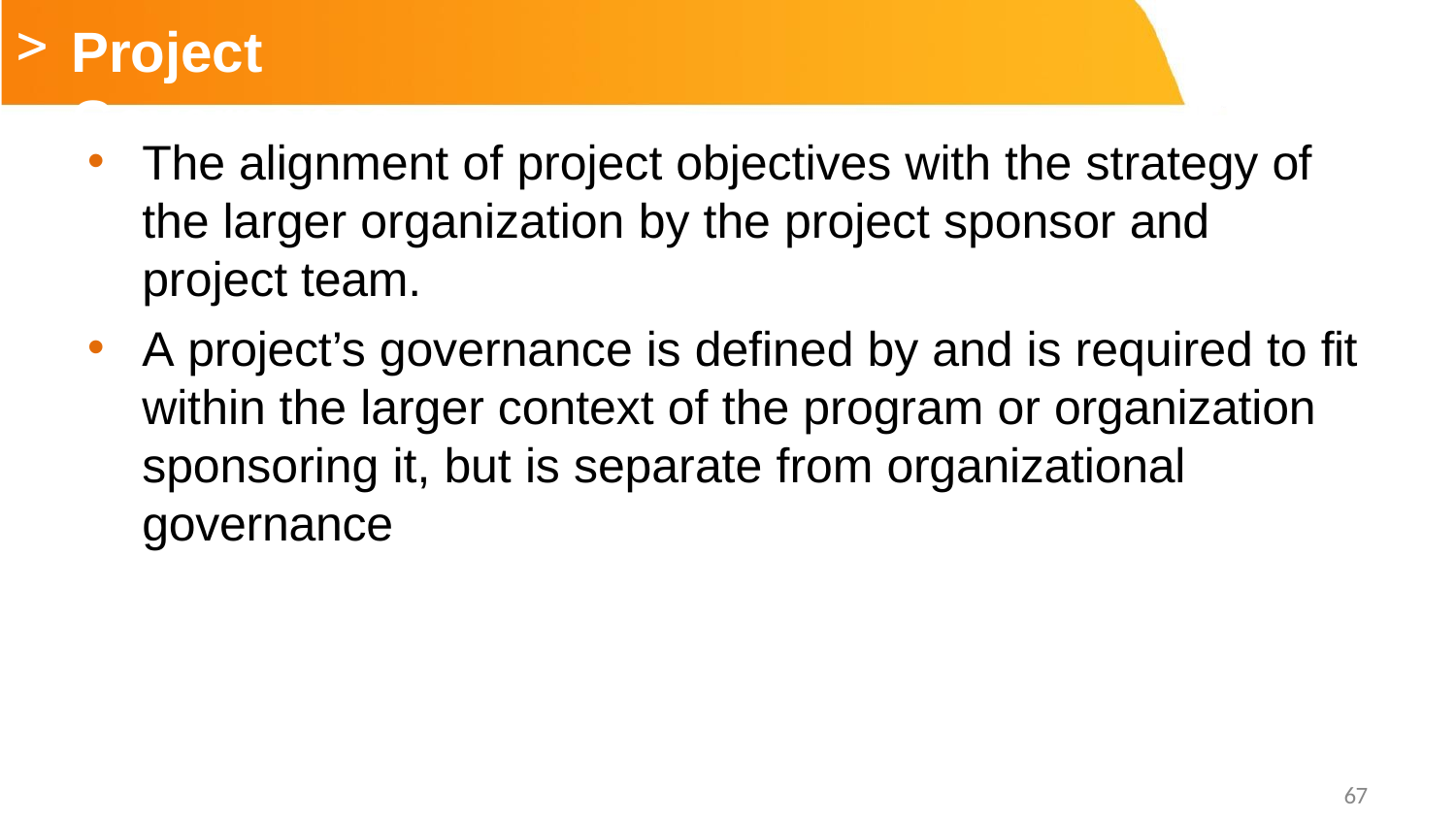

# Project Governance
The alignment of project objectives with the strategy of the larger organization by the project sponsor and project team.
A project’s governance is defined by and is required to fit within the larger context of the program or organization sponsoring it, but is separate from organizational governance
67